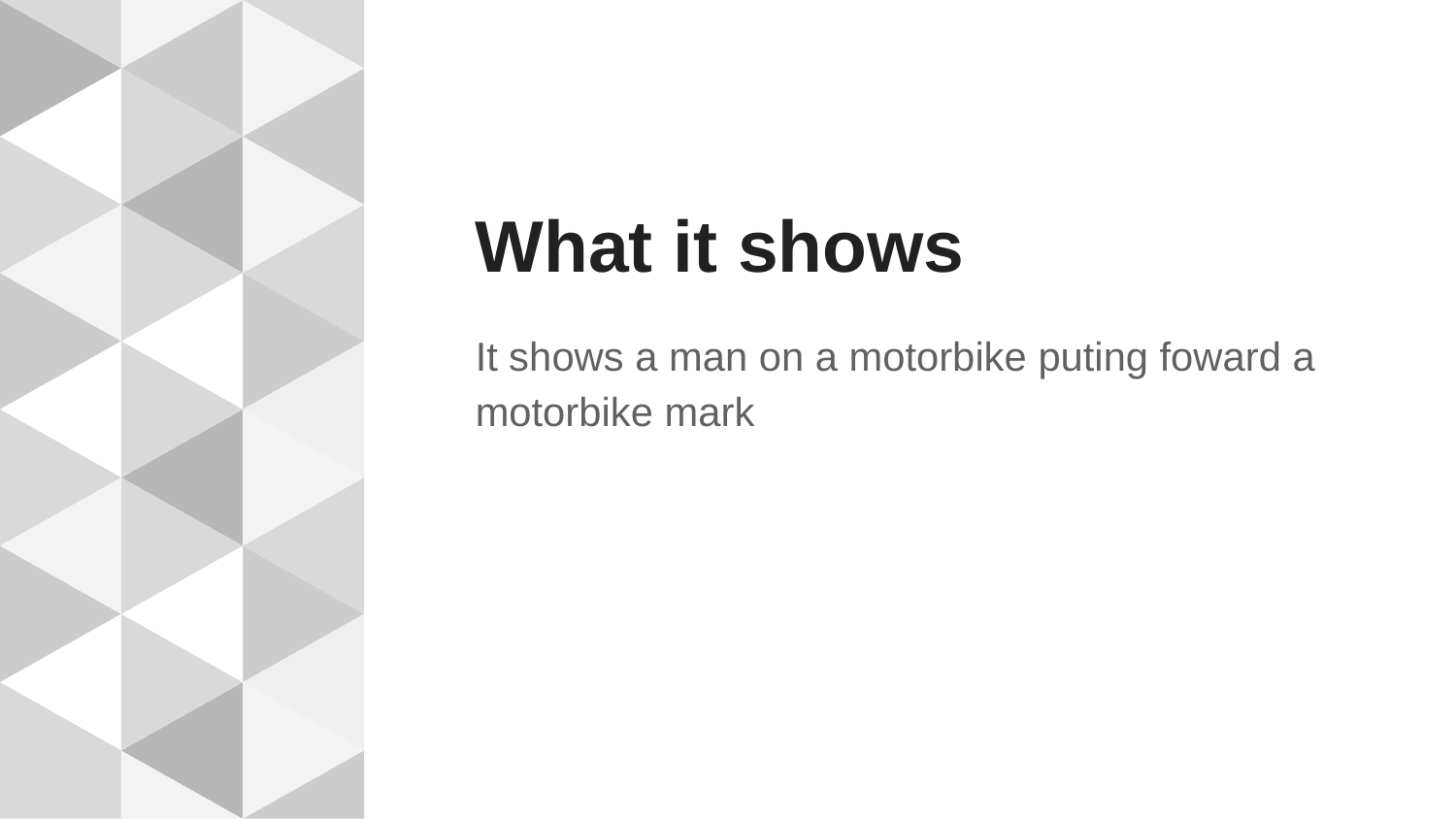

# What it shows
It shows a man on a motorbike puting foward a motorbike mark